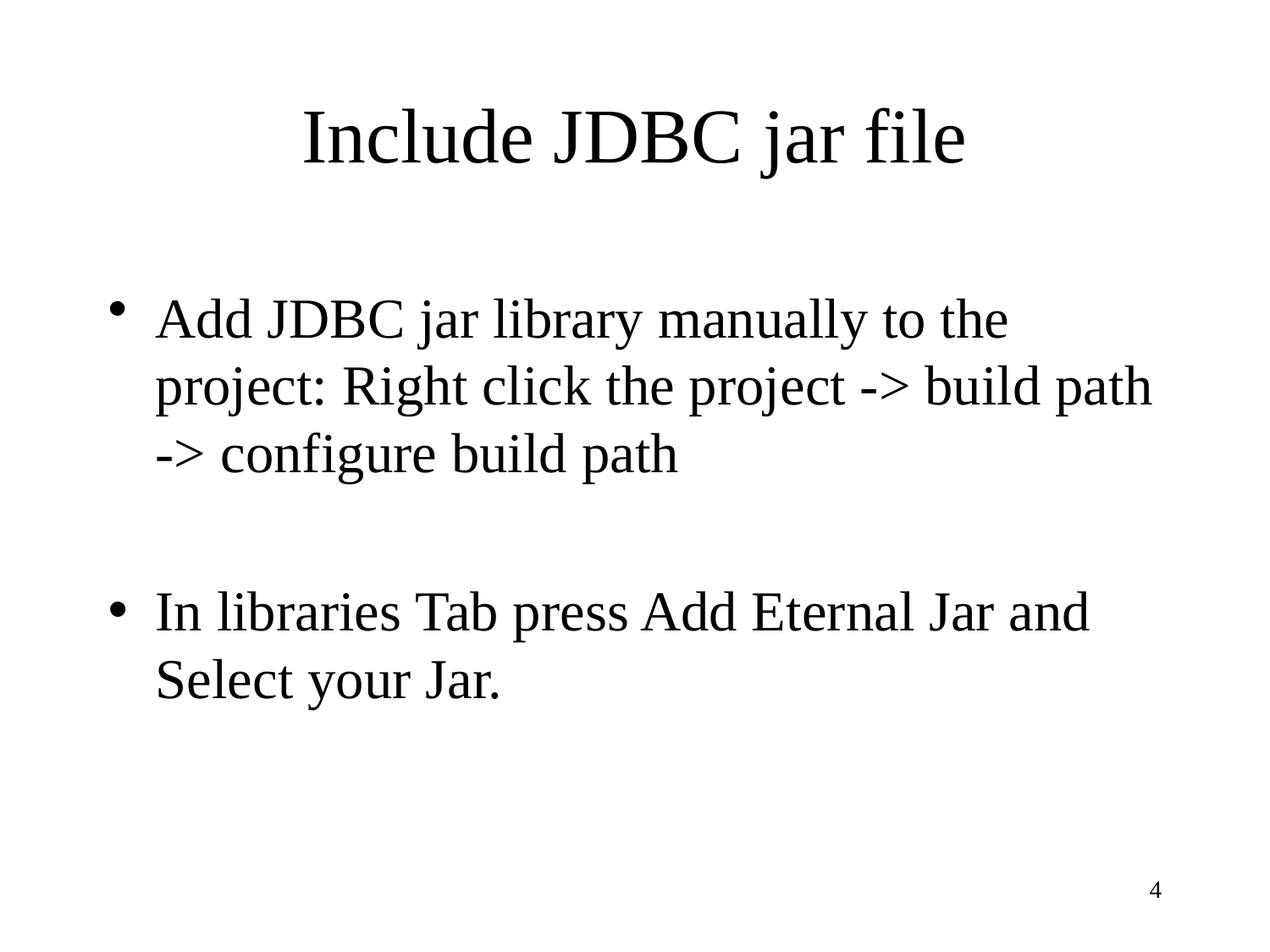

# Include JDBC jar file
Add JDBC jar library manually to the project: Right click the project -> build path -> configure build path

In libraries Tab press Add Eternal Jar and Select your Jar.
4